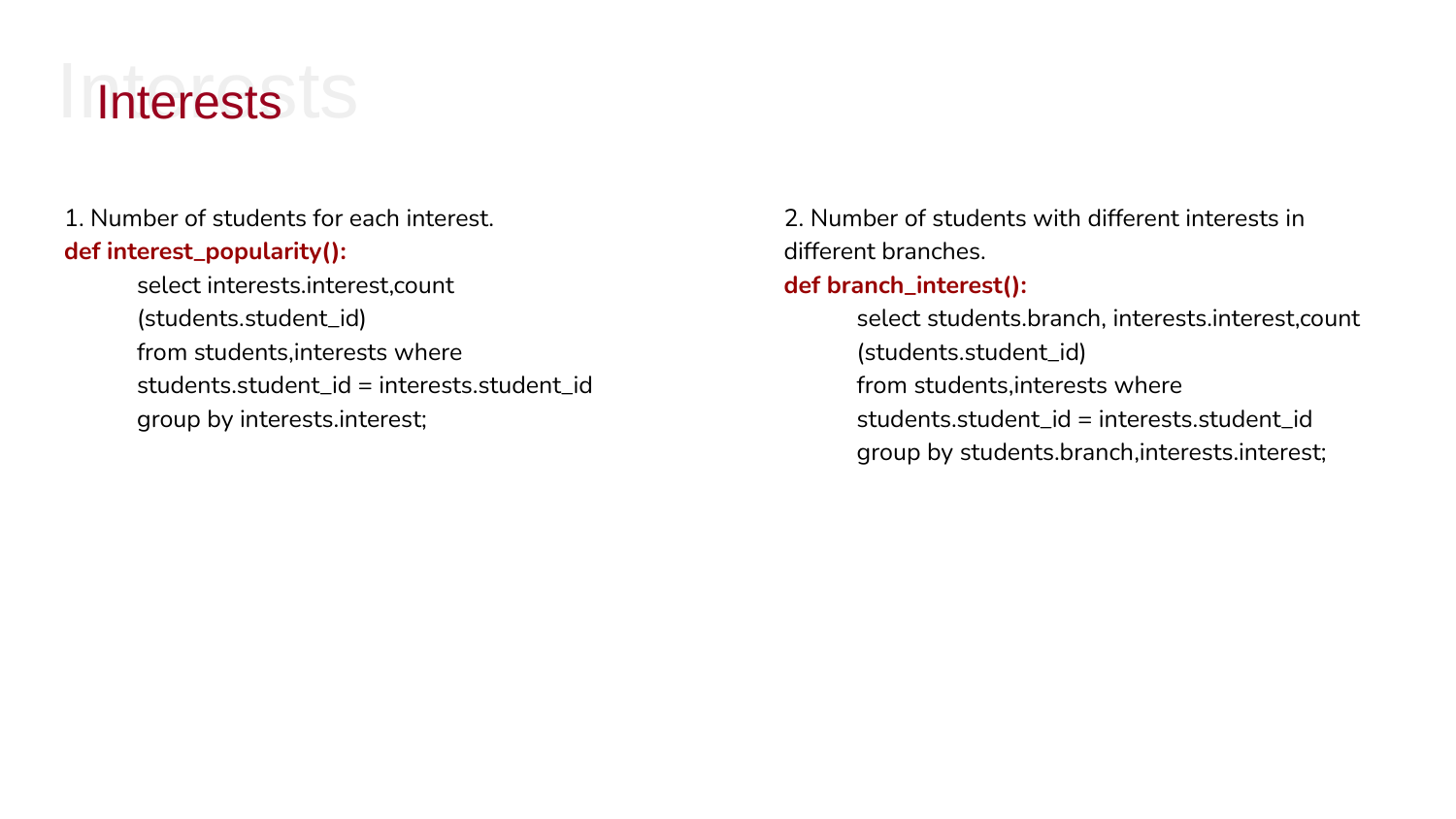

Interests
Interests

1. Number of students for each interest.
def interest_popularity():
select interests.interest,count (students.student_id)
from students,interests where students.student_id = interests.student_id
group by interests.interest;

2. Number of students with different interests in different branches.
def branch_interest():
select students.branch, interests.interest,count (students.student_id)
from students,interests where students.student_id = interests.student_id
group by students.branch,interests.interest;